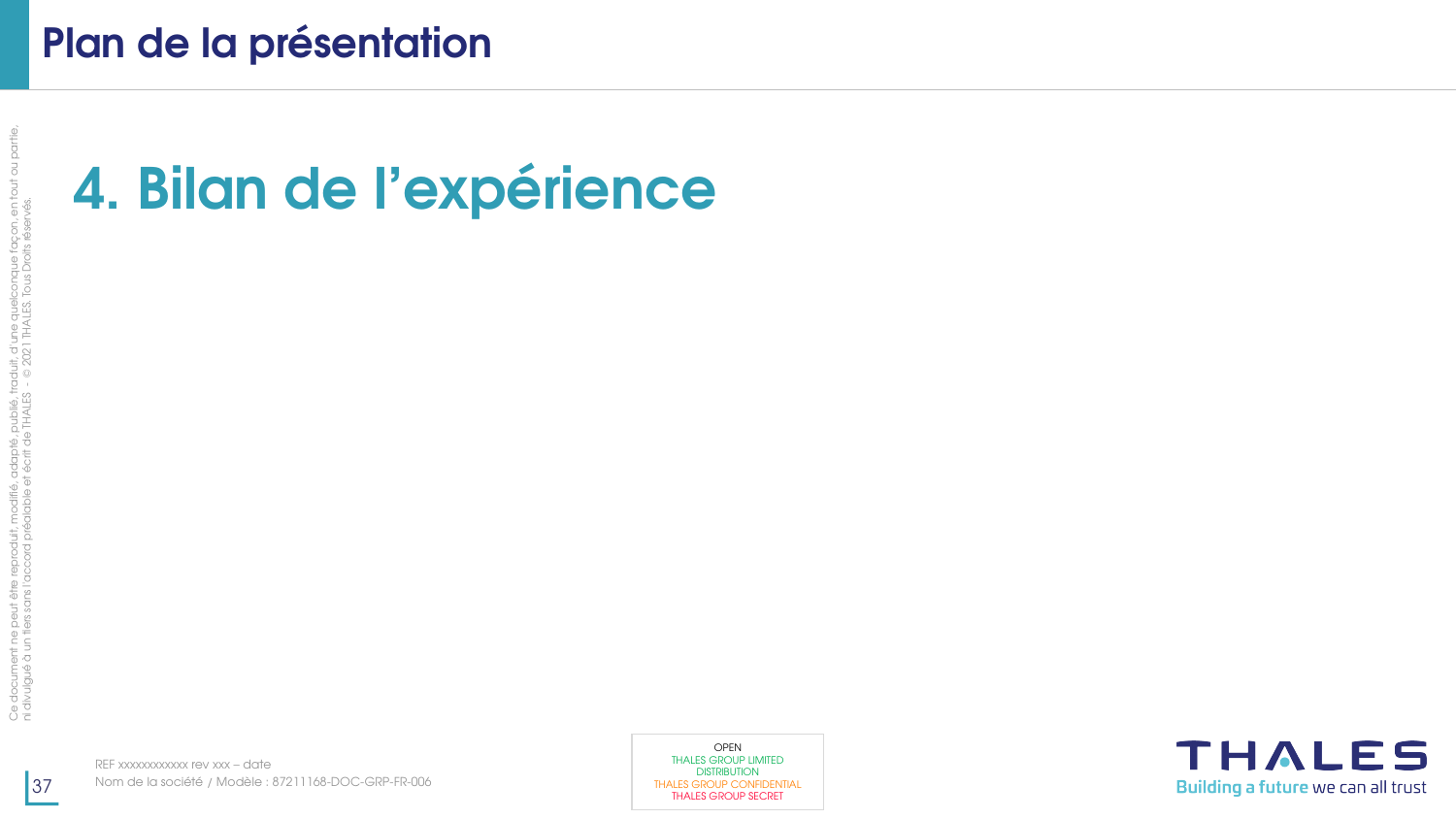

# Plan de la présentation
4. Bilan de l’expérience